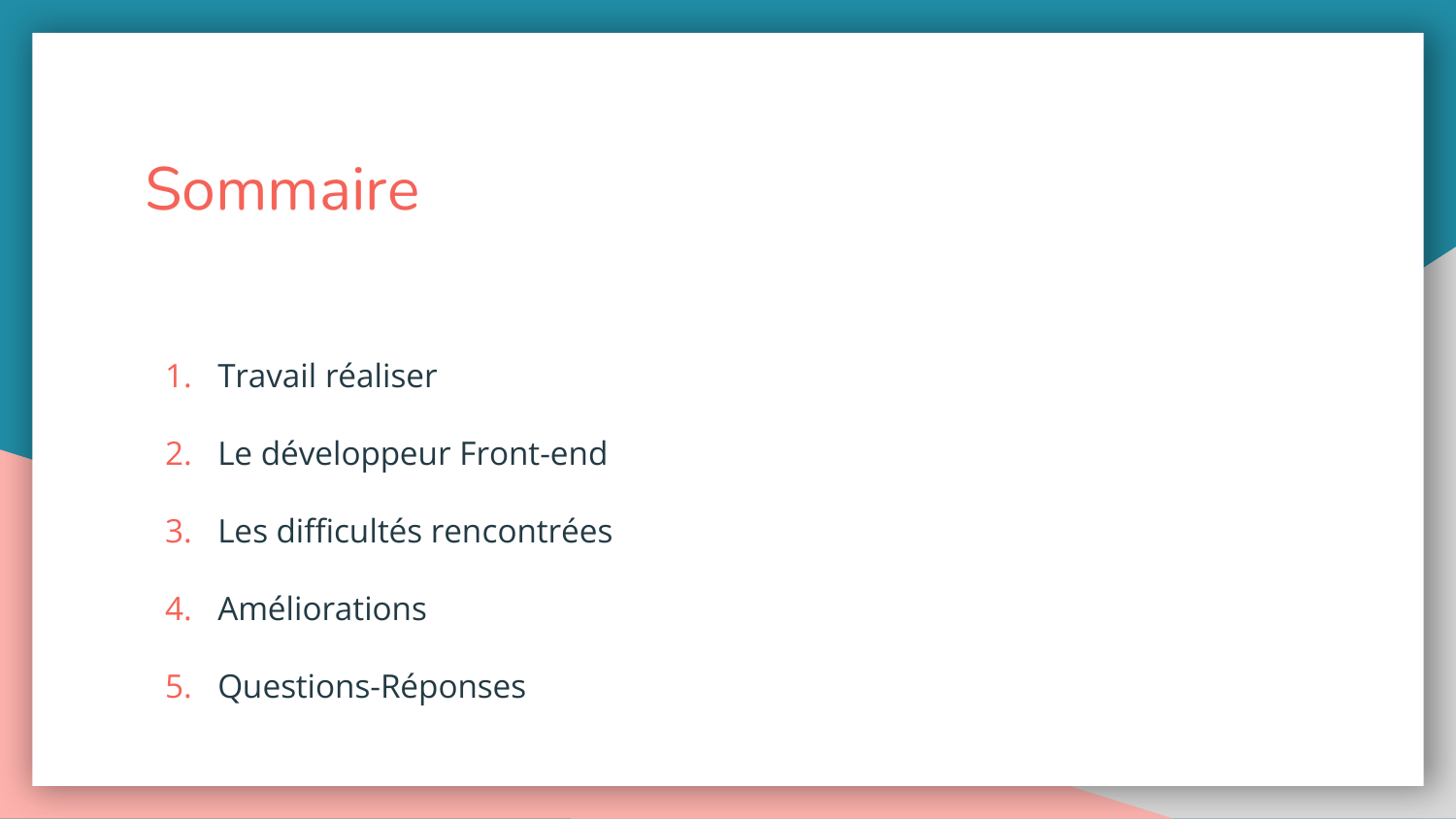

# Sommaire
Travail réaliser
Le développeur Front-end
Les difficultés rencontrées
Améliorations
Questions-Réponses